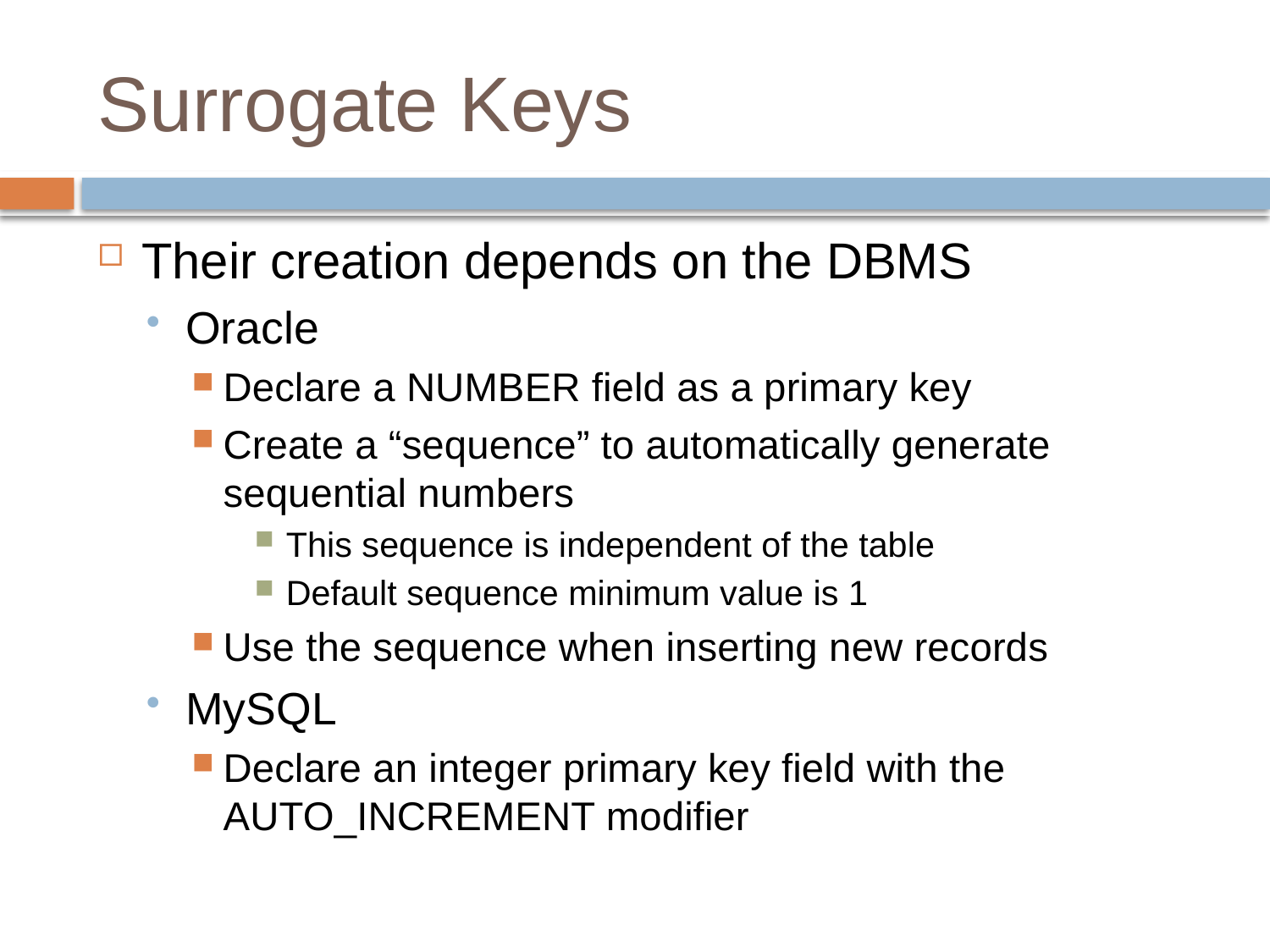

# Surrogate Keys
Their creation depends on the DBMS
Oracle
Declare a NUMBER field as a primary key
Create a “sequence” to automatically generate sequential numbers
This sequence is independent of the table
Default sequence minimum value is 1
Use the sequence when inserting new records
MySQL
Declare an integer primary key field with the AUTO_INCREMENT modifier